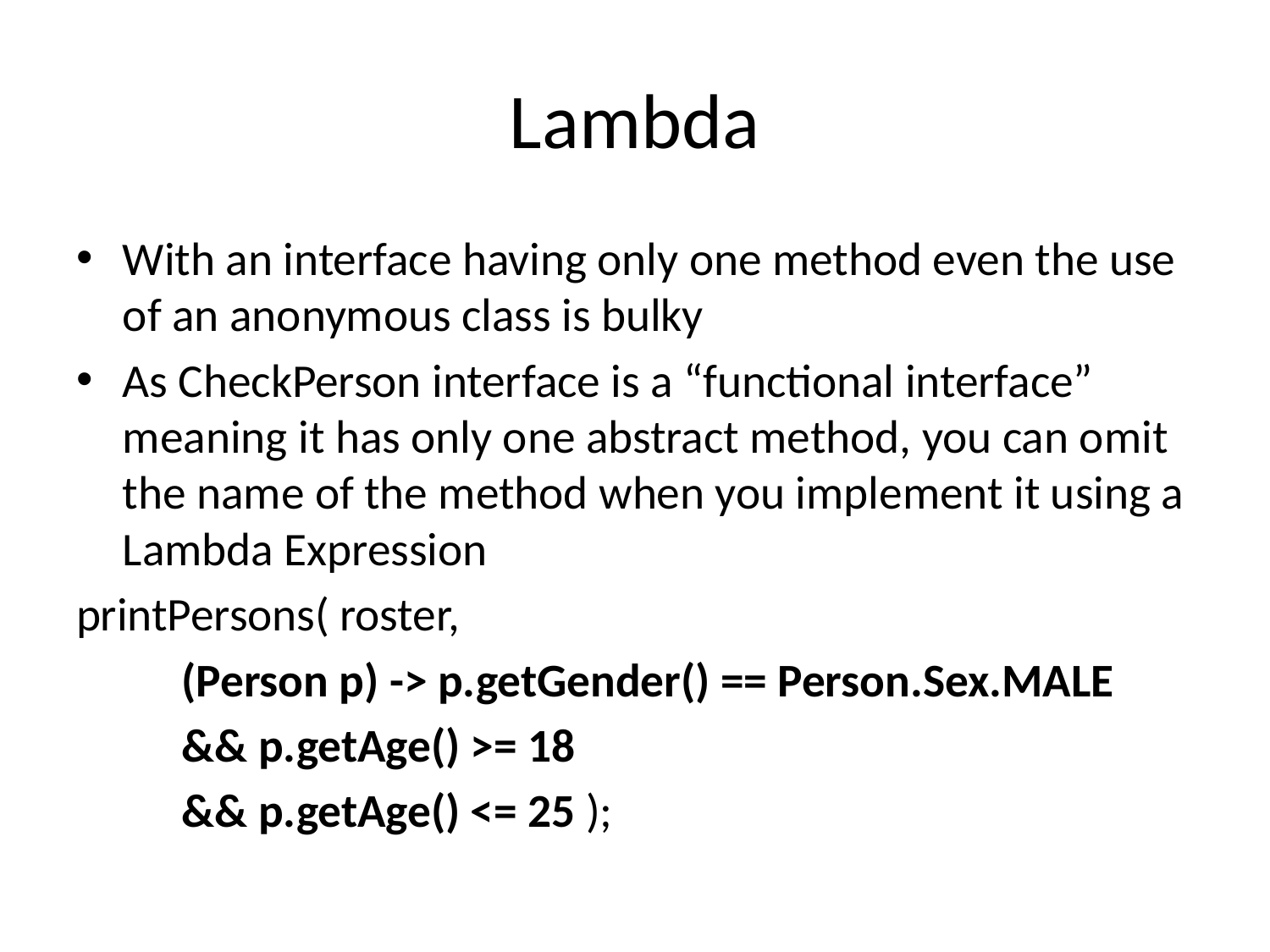

# Lambda
With an interface having only one method even the use of an anonymous class is bulky
As CheckPerson interface is a “functional interface” meaning it has only one abstract method, you can omit the name of the method when you implement it using a Lambda Expression
printPersons( roster,
	(Person p) -> p.getGender() == Person.Sex.MALE
	&& p.getAge() >= 18
	&& p.getAge() <= 25 );